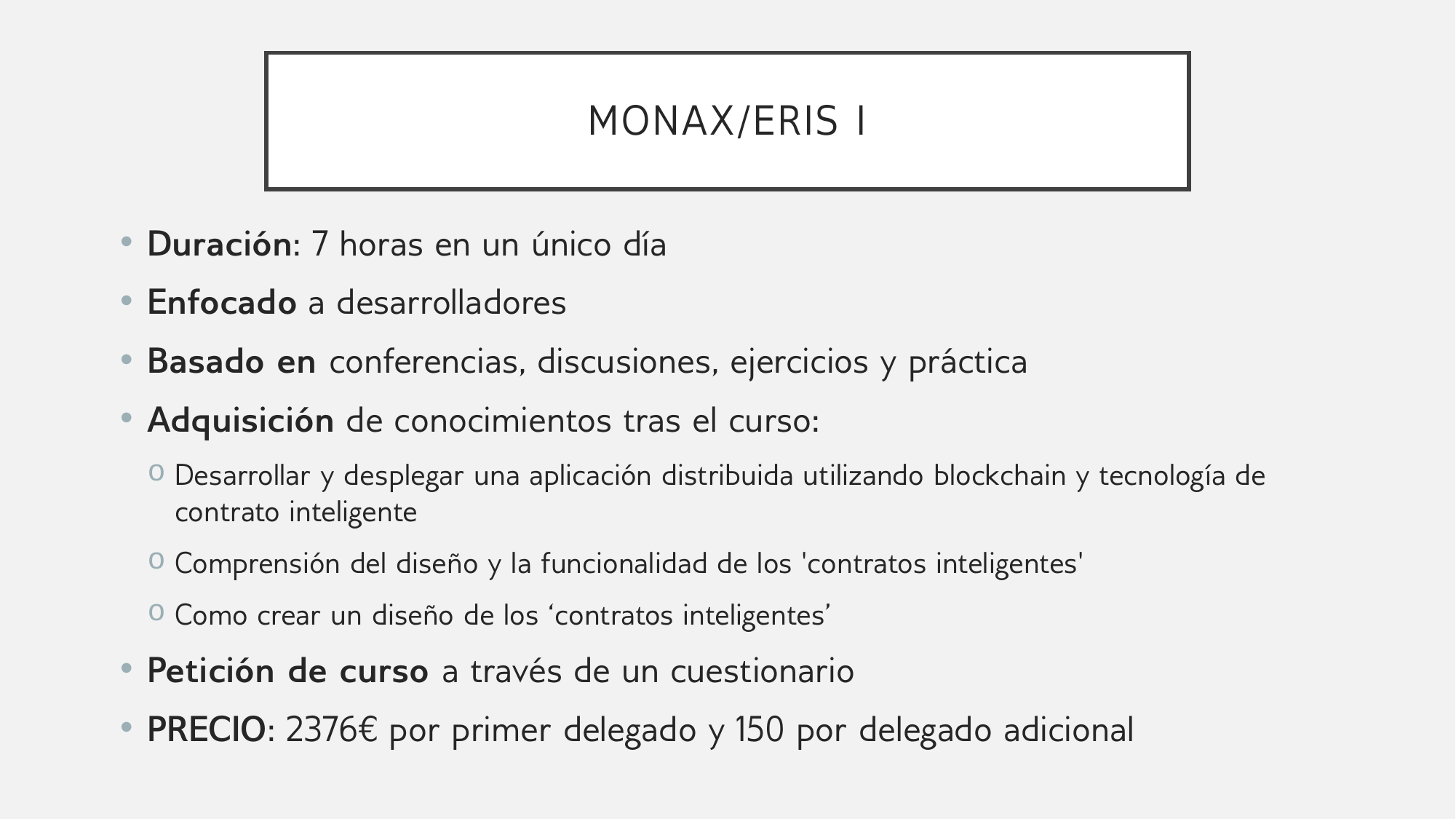

# Monax/eris i
Duración: 7 horas en un único día
Enfocado a desarrolladores
Basado en conferencias, discusiones, ejercicios y práctica
Adquisición de conocimientos tras el curso:
Desarrollar y desplegar una aplicación distribuida utilizando blockchain y tecnología de contrato inteligente
Comprensión del diseño y la funcionalidad de los 'contratos inteligentes'
Como crear un diseño de los ‘contratos inteligentes’
Petición de curso a través de un cuestionario
PRECIO: 2376€ por primer delegado y 150 por delegado adicional